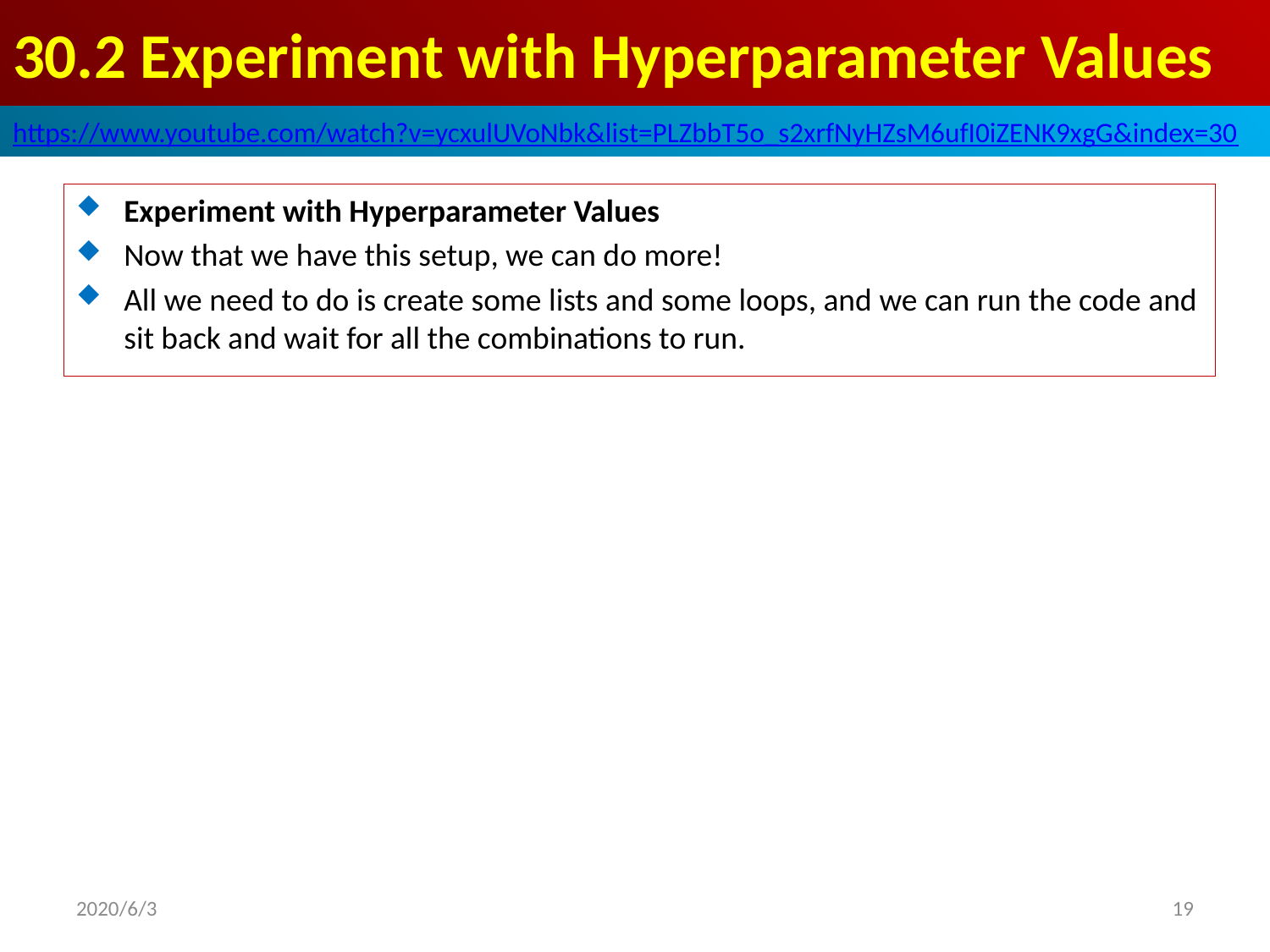

# 30.2 Experiment with Hyperparameter Values
https://www.youtube.com/watch?v=ycxulUVoNbk&list=PLZbbT5o_s2xrfNyHZsM6ufI0iZENK9xgG&index=30
Experiment with Hyperparameter Values
Now that we have this setup, we can do more!
All we need to do is create some lists and some loops, and we can run the code and sit back and wait for all the combinations to run.
2020/6/3
19